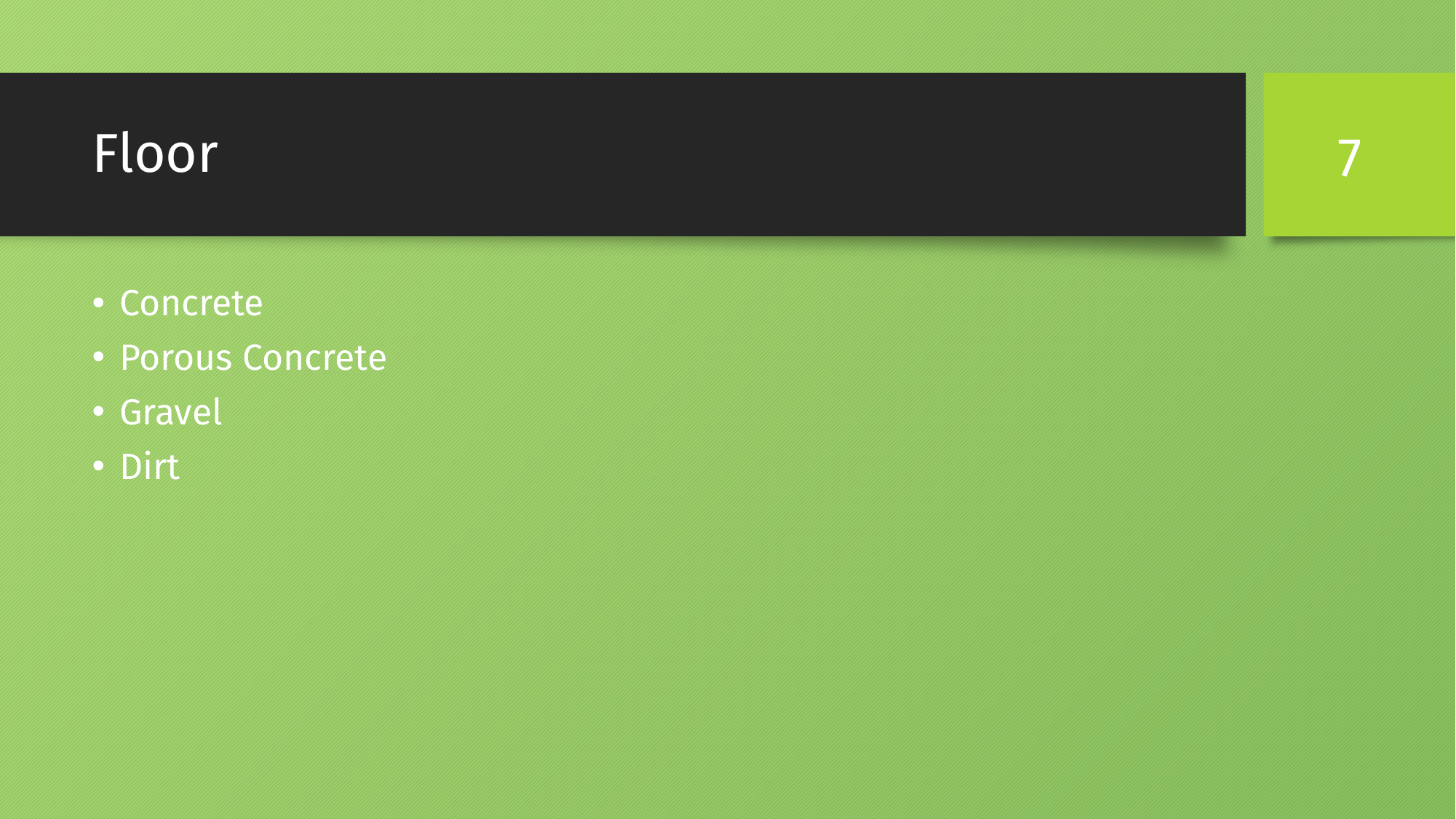

7
# Floor
Concrete
Porous Concrete
Gravel
Dirt